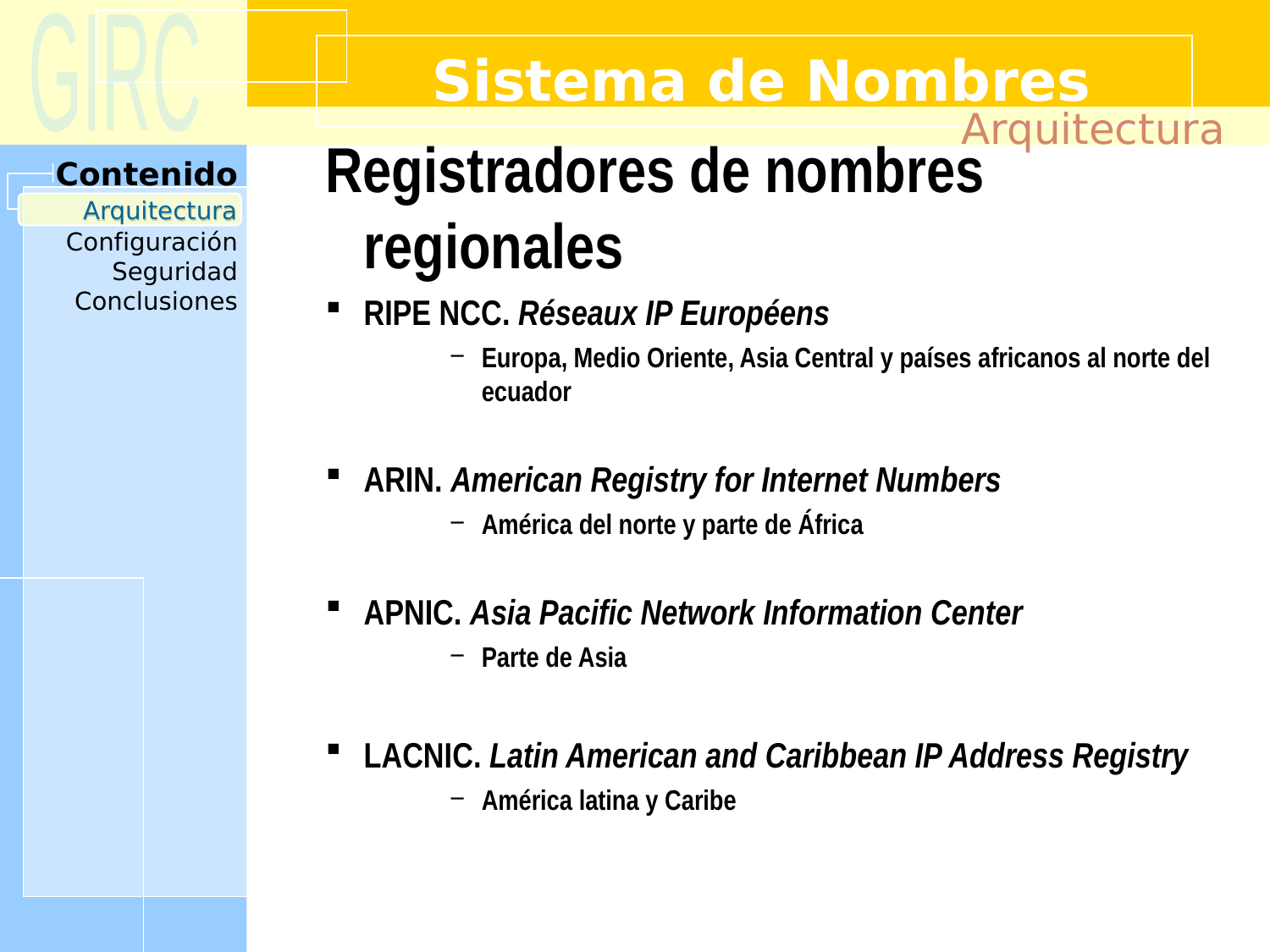

Sistema de Nombres
Arquitectura
Registradores de nombres regionales
RIPE NCC. Réseaux IP Européens
Europa, Medio Oriente, Asia Central y países africanos al norte del ecuador

ARIN. American Registry for Internet Numbers
América del norte y parte de África

APNIC. Asia Pacific Network Information Center
Parte de Asia

LACNIC. Latin American and Caribbean IP Address Registry
América latina y Caribe

Arquitectura